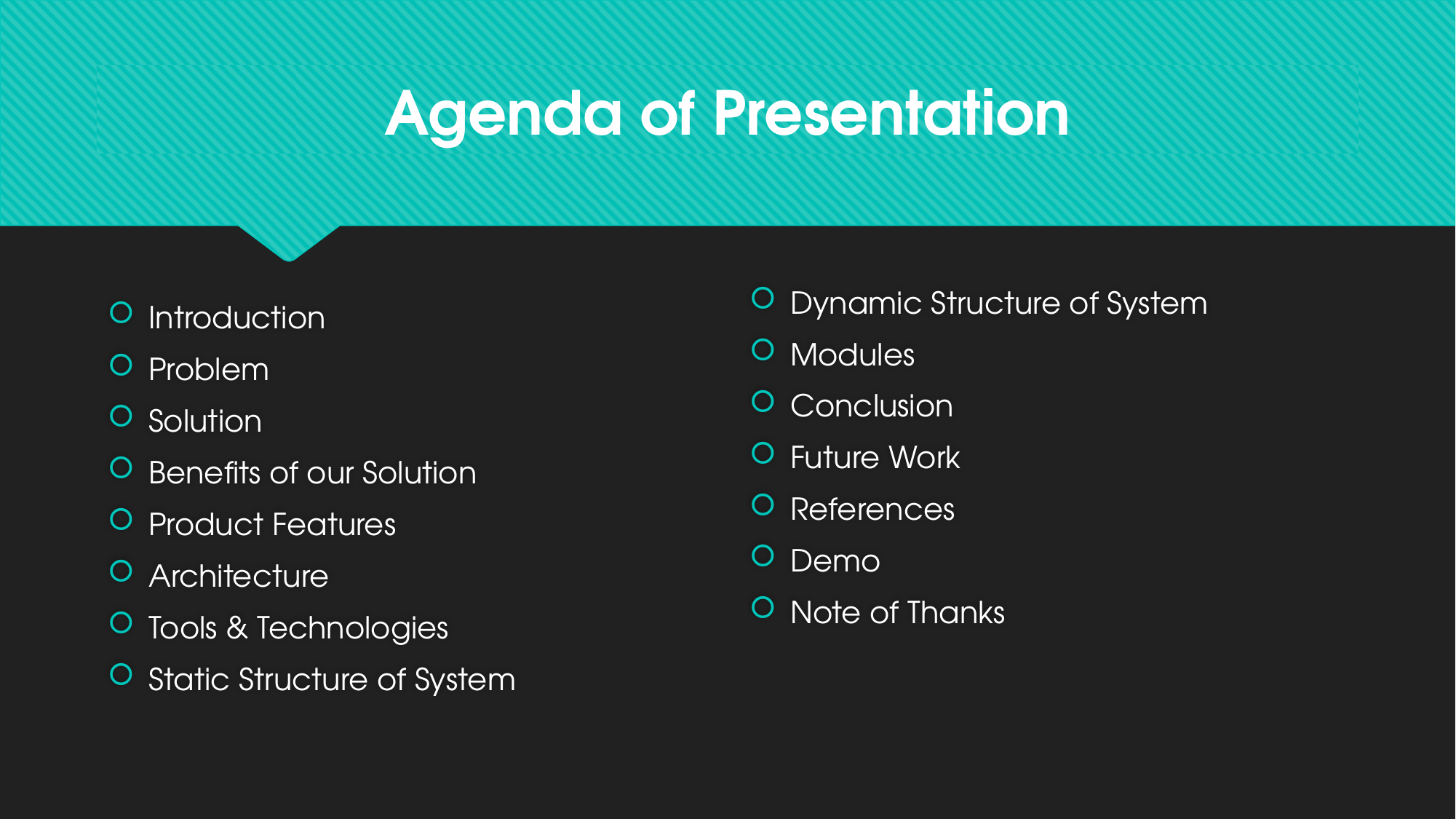

# Agenda of Presentation
Dynamic Structure of System
Modules
Conclusion
Future Work
References
Demo
Note of Thanks
Introduction
Problem
Solution
Benefits of our Solution
Product Features
Architecture
Tools & Technologies
Static Structure of System